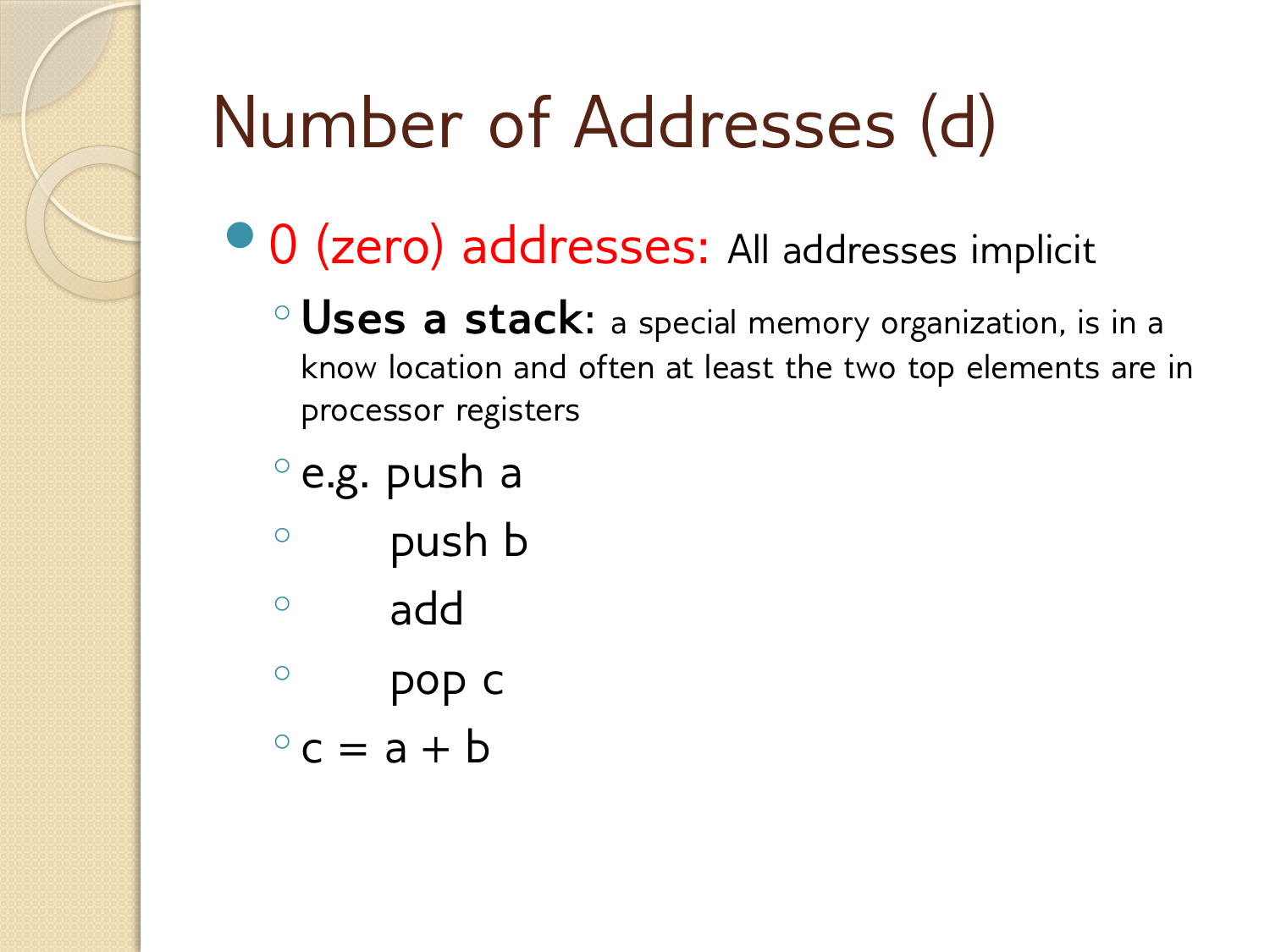

# Number of Addresses (d)
0 (zero) addresses: All addresses implicit
Uses a stack: a special memory organization, is in a know location and often at least the two top elements are in processor registers
e.g. push a
      push b
      add
      pop c
c = a + b